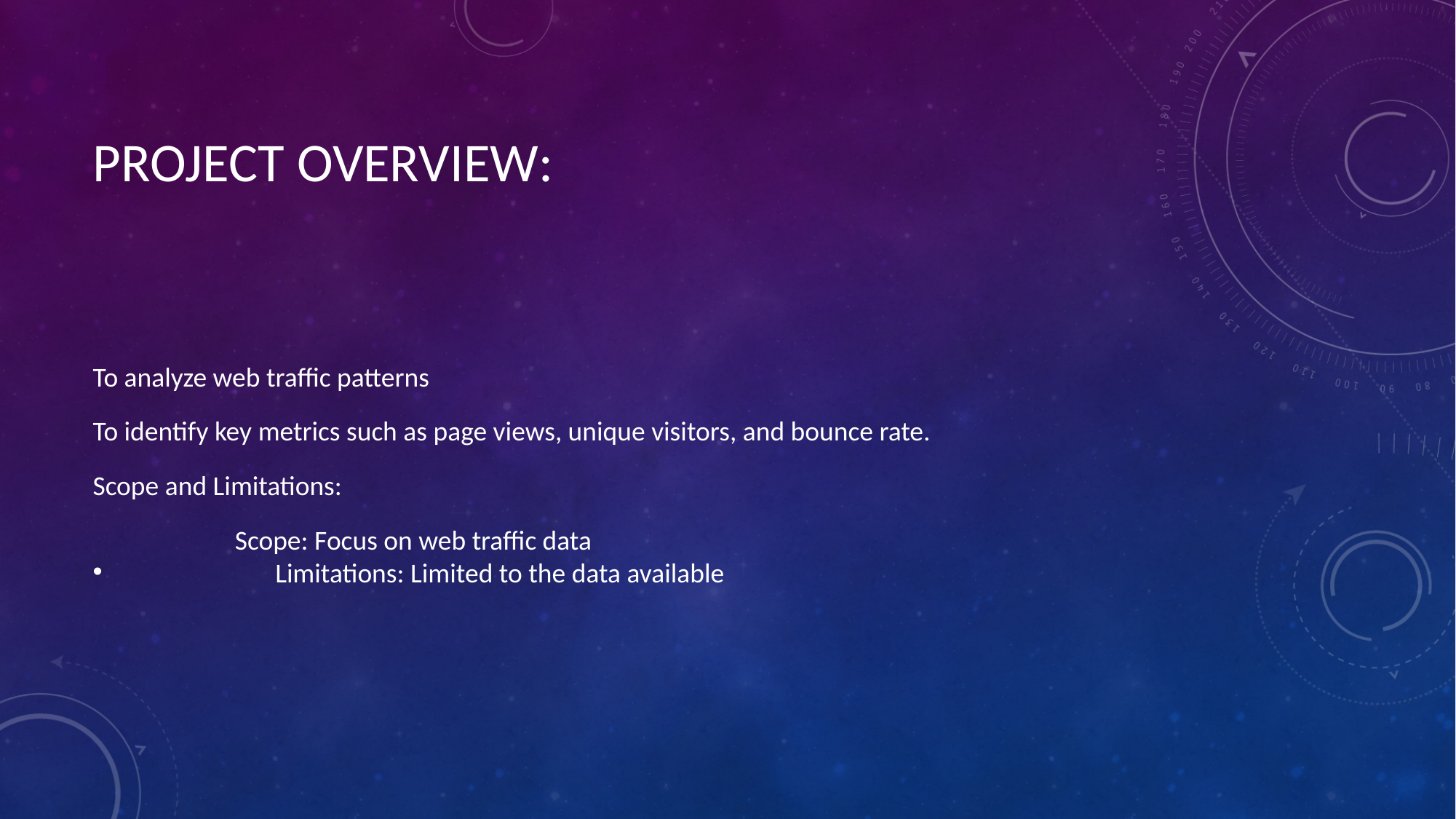

# Project overview:
To analyze web traffic patterns
To identify key metrics such as page views, unique visitors, and bounce rate.
Scope and Limitations:
                       Scope: Focus on web traffic data
                        Limitations: Limited to the data available